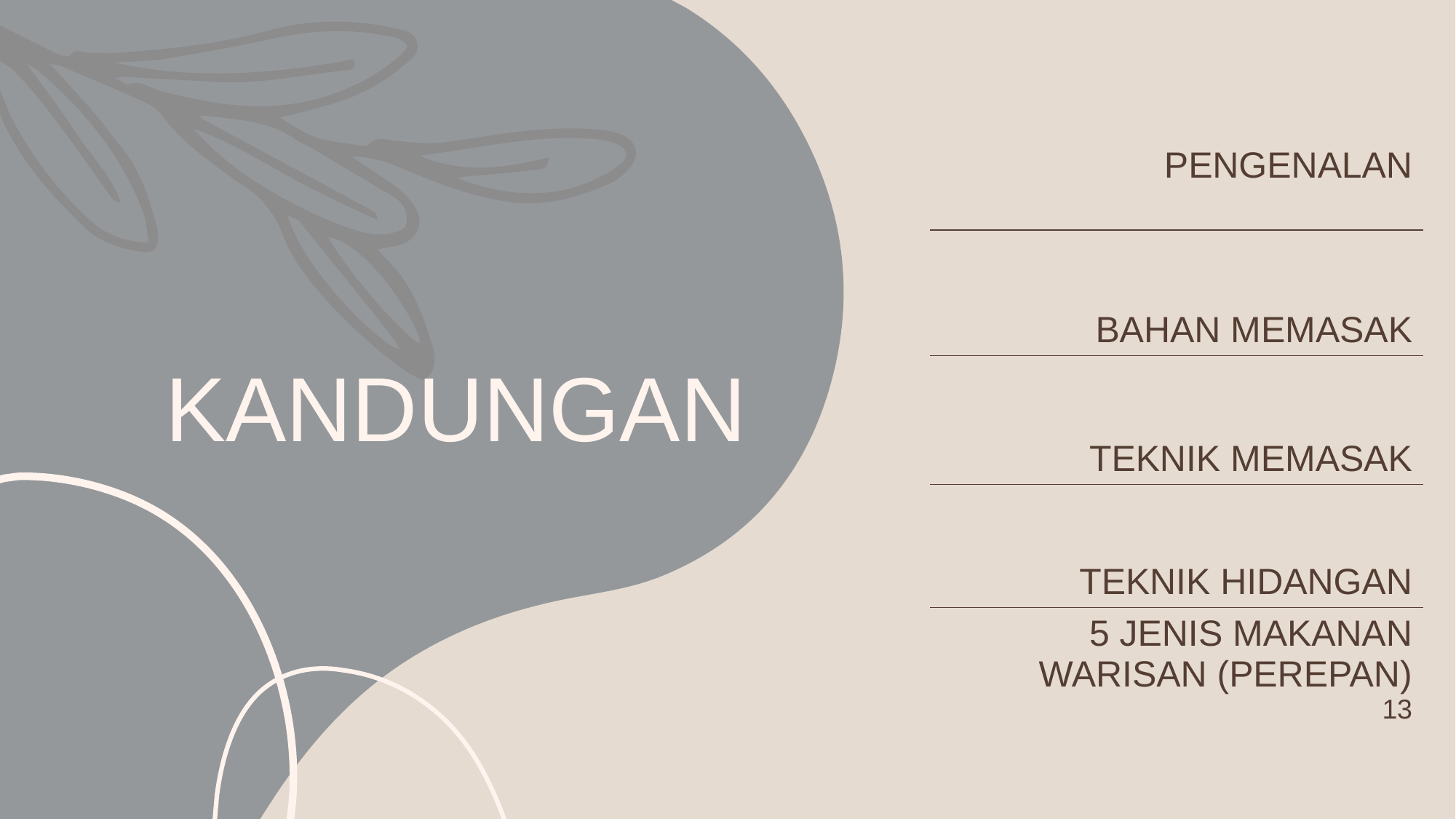

| PENGENALAN |
| --- |
| BAHAN MEMASAK |
| TEKNIK MEMASAK |
| TEKNIK HIDANGAN |
| 5 JENIS MAKANAN WARISAN (PEREPAN) 13 |
# KANDUNGAN